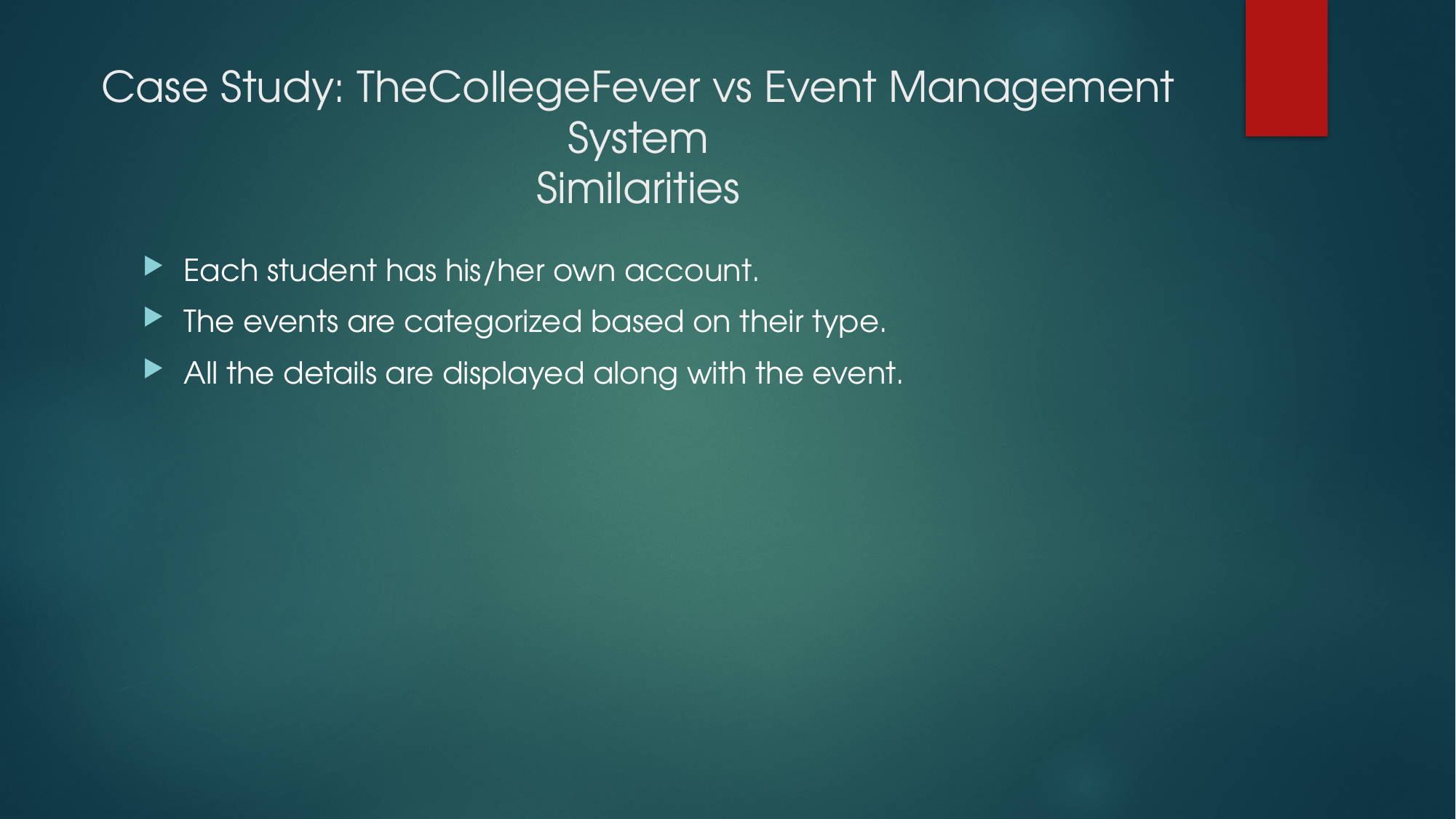

# Case Study: TheCollegeFever vs Event Management System Similarities
Each student has his/her own account.
The events are categorized based on their type.
All the details are displayed along with the event.